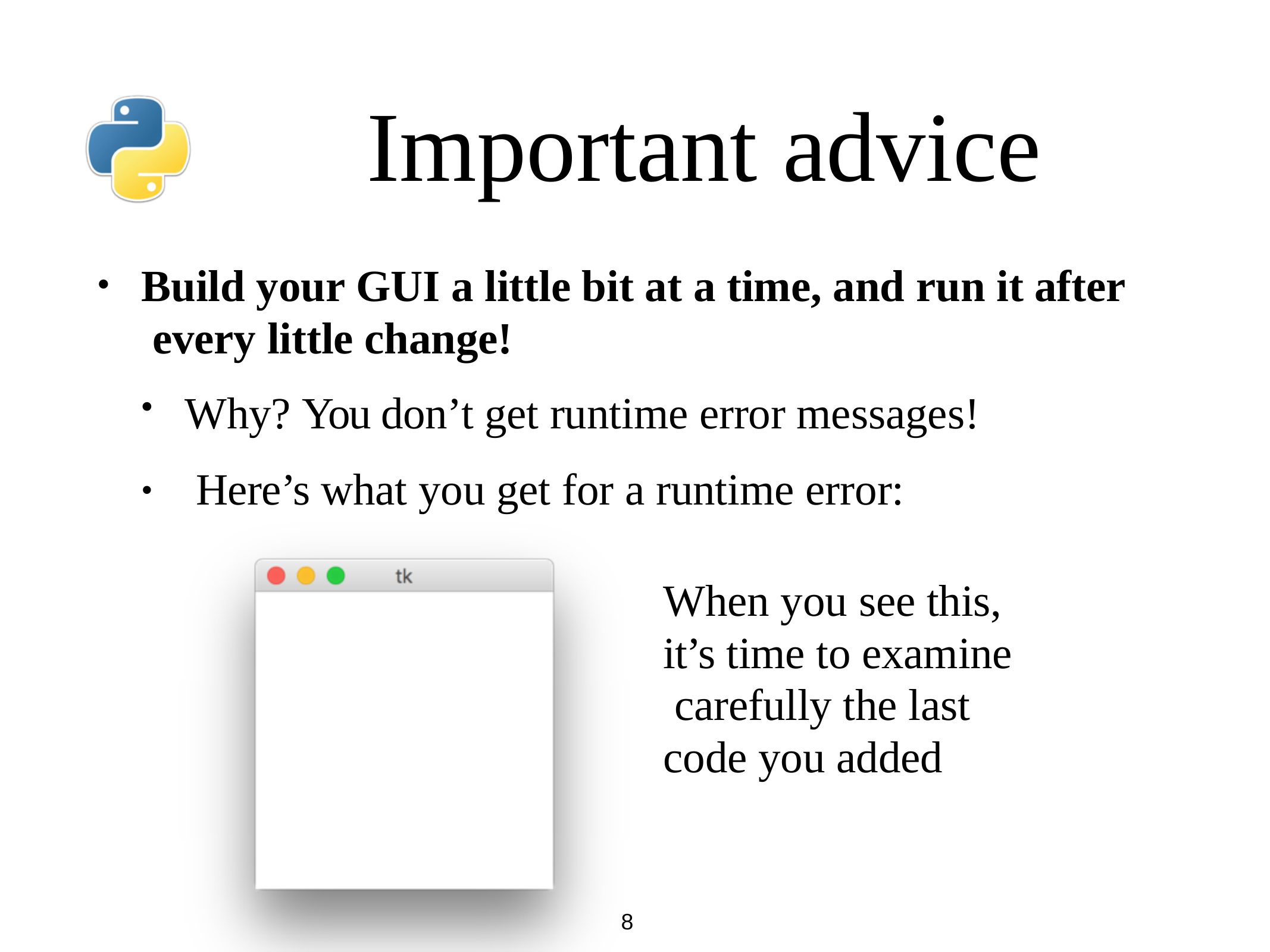

# Important advice
Build your GUI a little bit at a time, and run it after  every little change!
•
Why? You don’t get runtime error messages!  Here’s what you get for a runtime error:
•

When you see this,  it’s time to examine  carefully the last  code you added
8